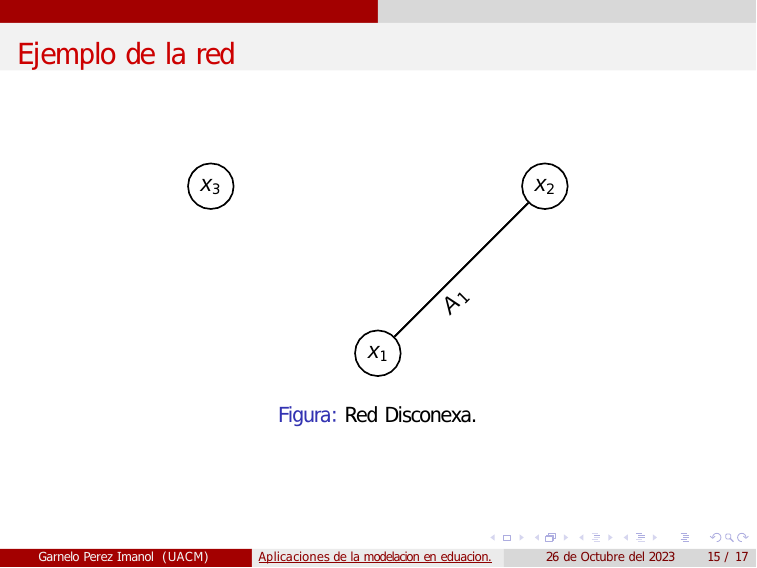

Ejemplo de la red

x3
x2

1
A
x1

Figura: Red Disconexa.

Garnelo Perez Imanol (UACM)
Aplicaciones de la modelacion en eduacion.
26 de Octubre del 2023
15 / 17